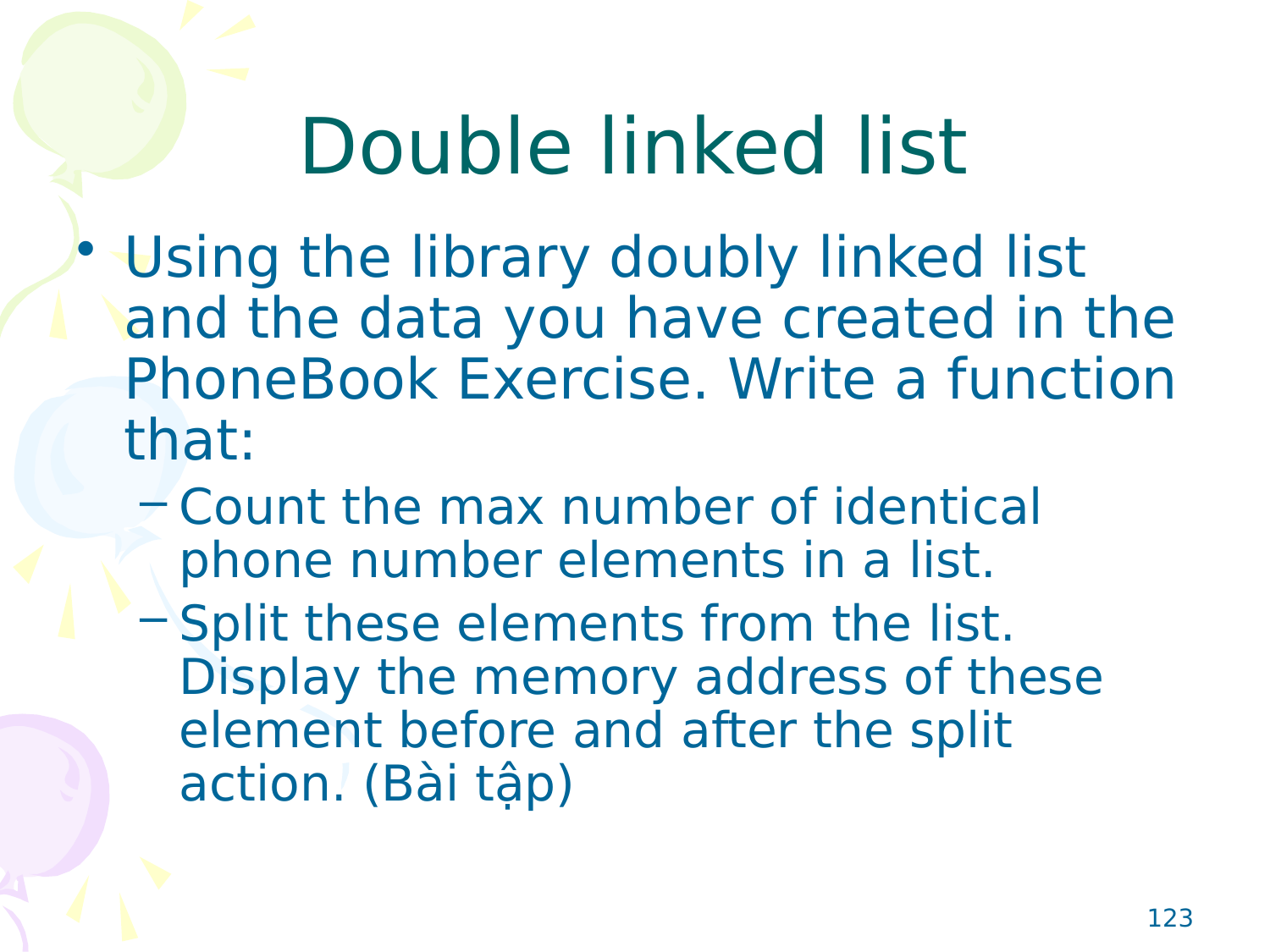

# Double linked list
Using the library doubly linked list and the data you have created in the PhoneBook Exercise. Write a function that:
Count the max number of identical phone number elements in a list.
Split these elements from the list. Display the memory address of these element before and after the split action. (Bài tập)

123